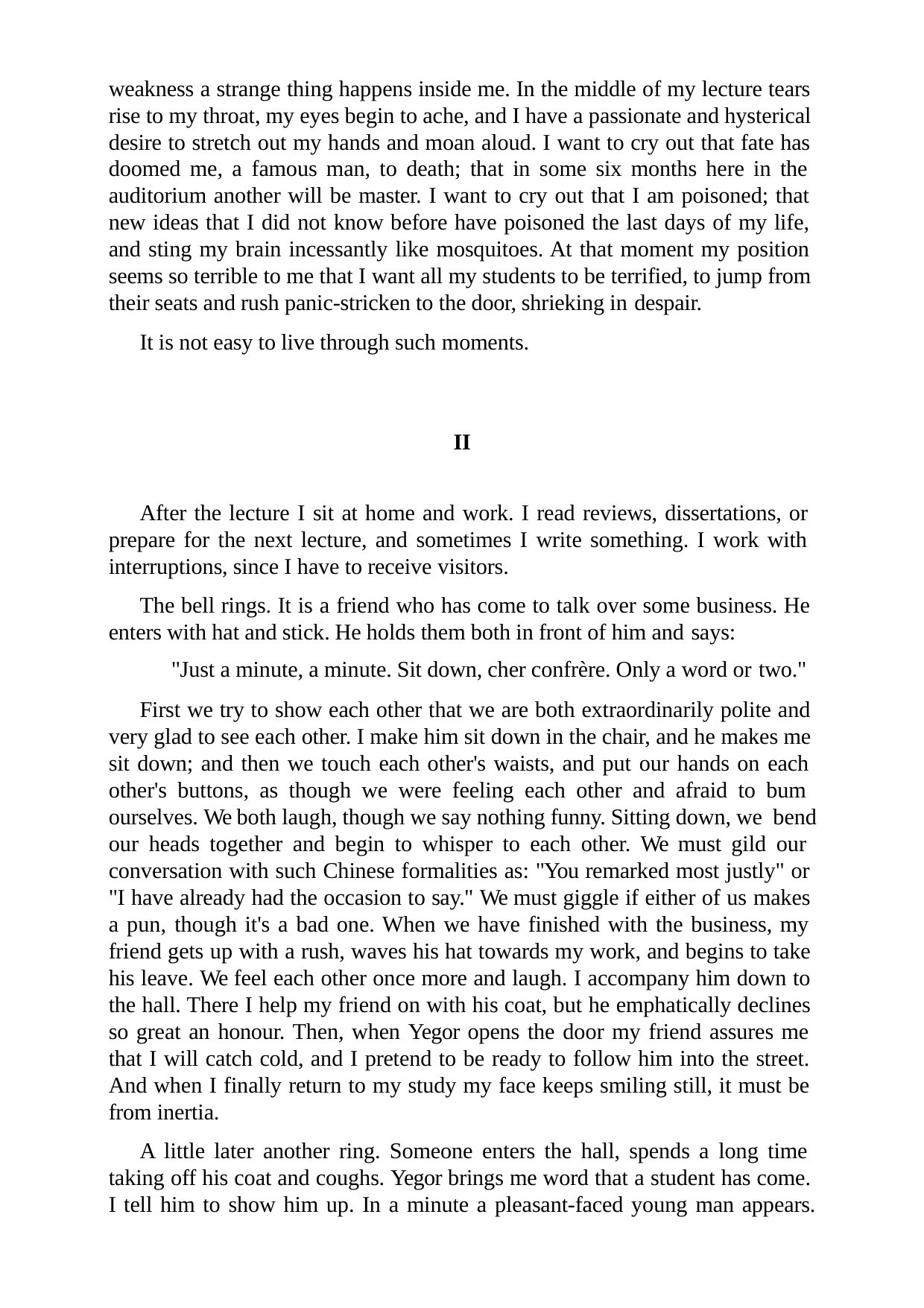

weakness a strange thing happens inside me. In the middle of my lecture tears  rise to my throat, my eyes begin to ache, and I have a passionate and hysterical  desire to stretch out my hands and moan aloud. I want to cry out that fate has  doomed me, a famous man, to death; that in some six months here in the  auditorium another will be master. I want to cry out that I am poisoned; that  new ideas that I did not know before have poisoned the last days of my life,  and sting my brain incessantly like mosquitoes. At that moment my position  seems so terrible to me that I want all my students to be terrified, to jump from  their seats and rush panic-stricken to the door, shrieking in despair.
It is not easy to live through such moments.
II

After the lecture I sit at home and work. I read reviews, dissertations, or  prepare for the next lecture, and sometimes I write something. I work with  interruptions, since I have to receive visitors.
The bell rings. It is a friend who has come to talk over some business. He  enters with hat and stick. He holds them both in front of him and says:
"Just a minute, a minute. Sit down, cher confrère. Only a word or two."
First we try to show each other that we are both extraordinarily polite and  very glad to see each other. I make him sit down in the chair, and he makes me  sit down; and then we touch each other's waists, and put our hands on each  other's buttons, as though we were feeling each other and afraid to bum  ourselves. We both laugh, though we say nothing funny. Sitting down, we  bend our heads together and begin to whisper to each other. We must gild our  conversation with such Chinese formalities as: "You remarked most justly" or  "I have already had the occasion to say." We must giggle if either of us makes  a pun, though it's a bad one. When we have finished with the business, my  friend gets up with a rush, waves his hat towards my work, and begins to take  his leave. We feel each other once more and laugh. I accompany him down to  the hall. There I help my friend on with his coat, but he emphatically declines  so great an honour. Then, when Yegor opens the door my friend assures me  that I will catch cold, and I pretend to be ready to follow him into the street.  And when I finally return to my study my face keeps smiling still, it must be  from inertia.
A little later another ring. Someone enters the hall, spends a long time  taking off his coat and coughs. Yegor brings me word that a student has come.  I tell him to show him up. In a minute a pleasant-faced young man appears.